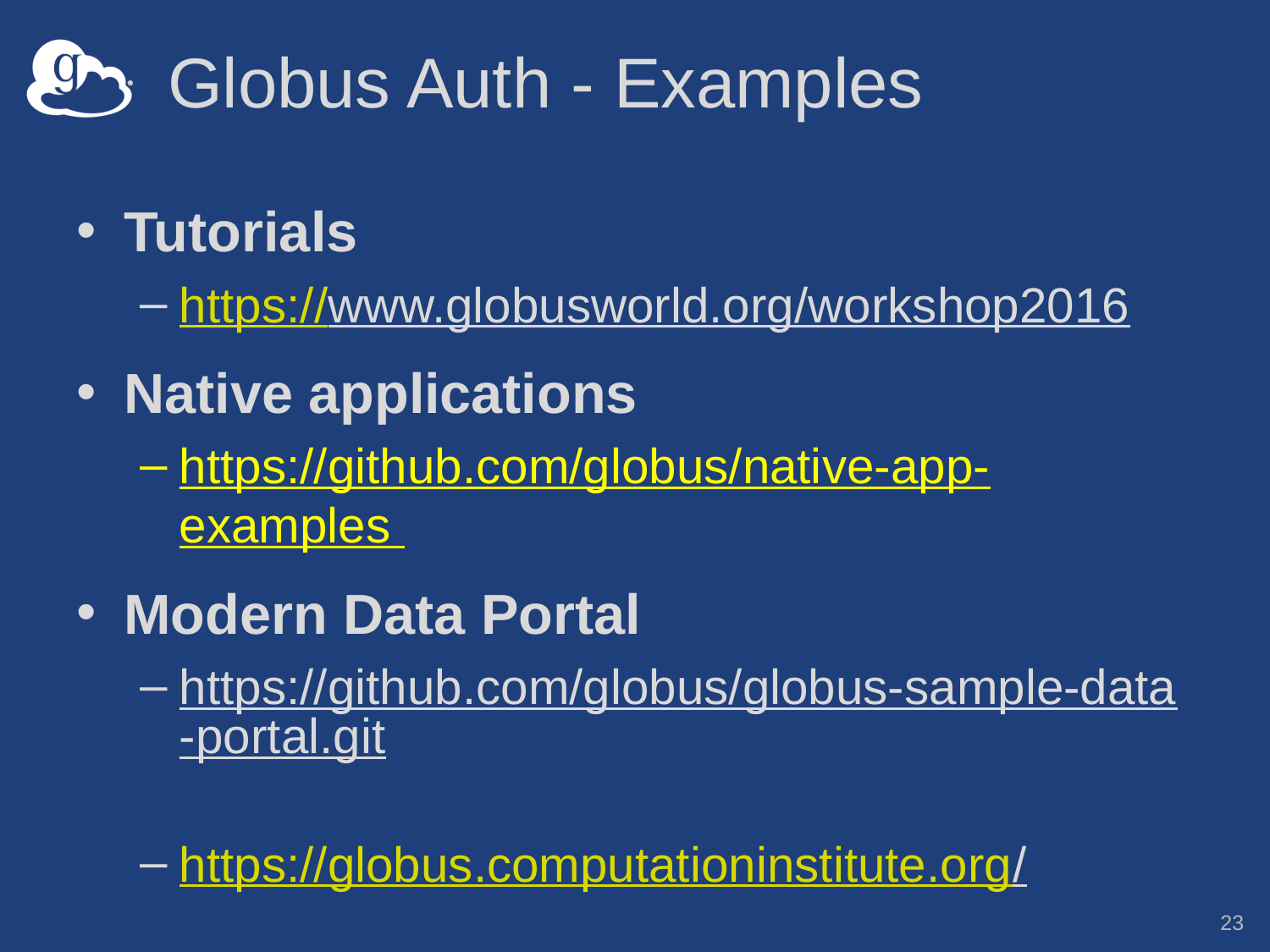

# Globus Auth - Examples
Tutorials
https://www.globusworld.org/workshop2016
Native applications
https://github.com/globus/native-app-examples
Modern Data Portal
https://github.com/globus/globus-sample-data-portal.git
https://globus.computationinstitute.org/

23